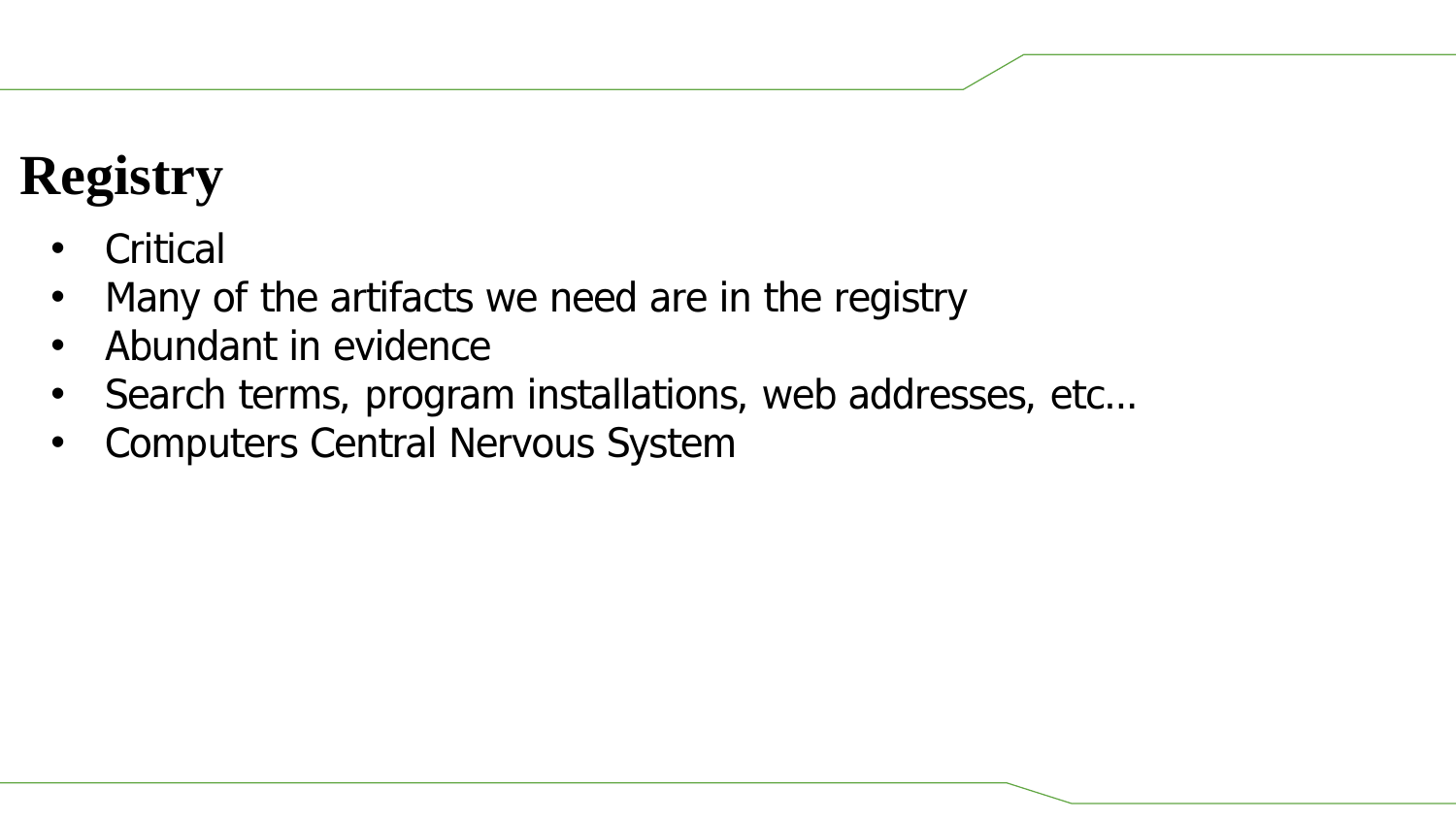

Registry
Critical
Many of the artifacts we need are in the registry
Abundant in evidence
Search terms, program installations, web addresses, etc…
Computers Central Nervous System